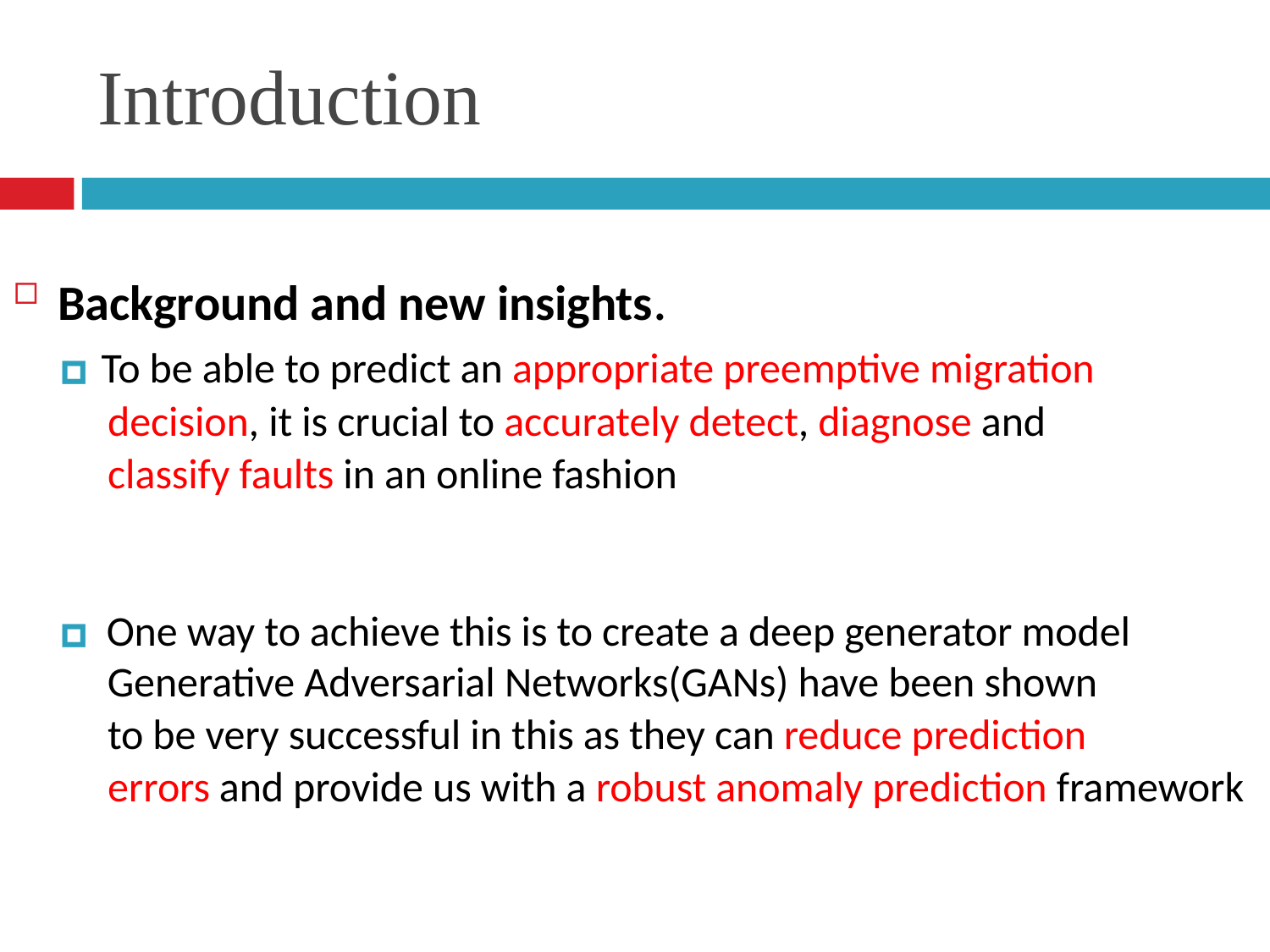

# Introduction
Background and new insights.
     🞑 To be able to predict an appropriate preemptive migration
          decision, it is crucial to accurately detect, diagnose and
          classify faults in an online fashion

     🞑  One way to achieve this is to create a deep generator model
          Generative Adversarial Networks(GANs) have been shown
          to be very successful in this as they can reduce prediction
          errors and provide us with a robust anomaly prediction framework